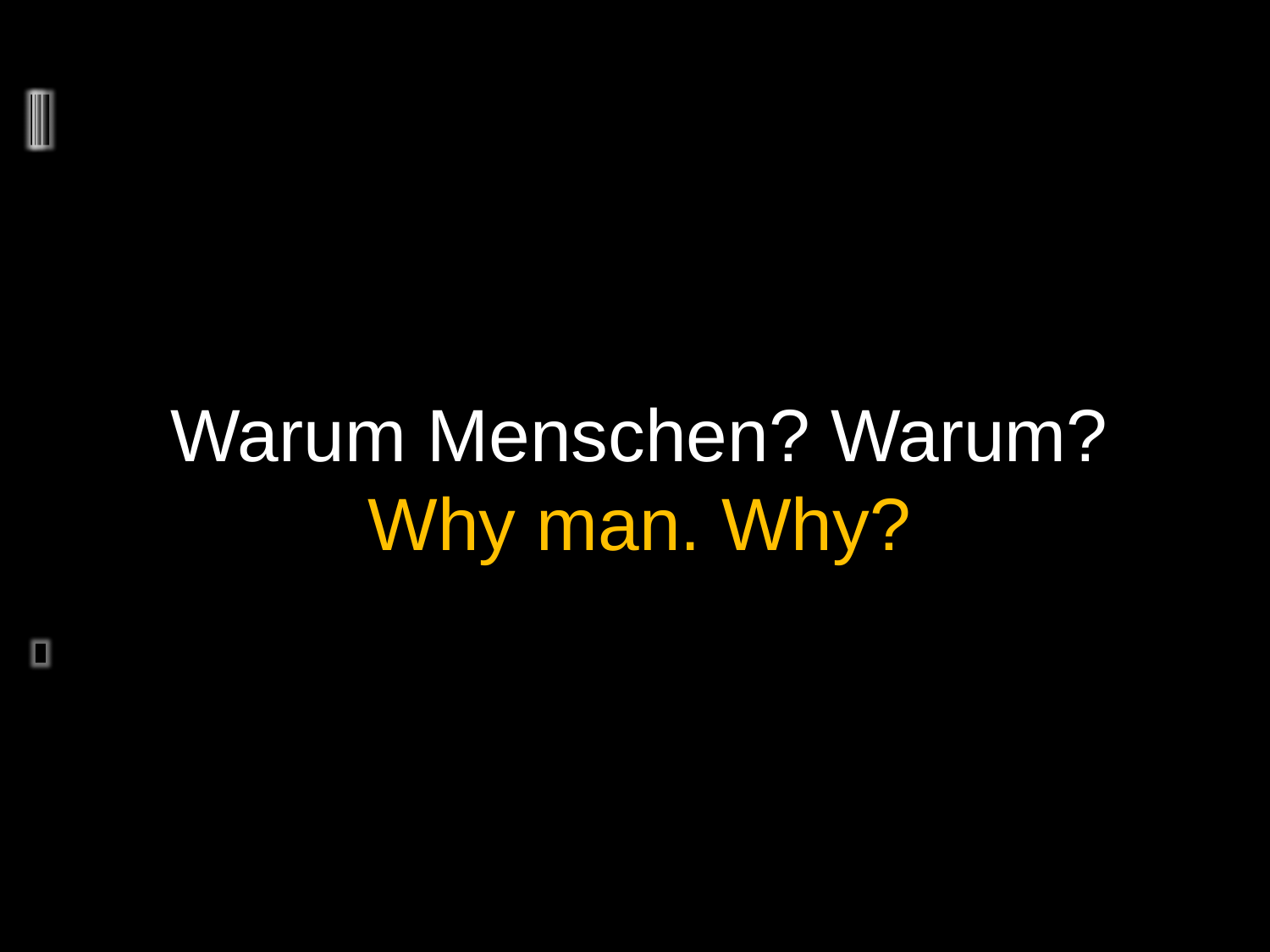

Warum Menschen? Warum?
Why man. Why?
	2